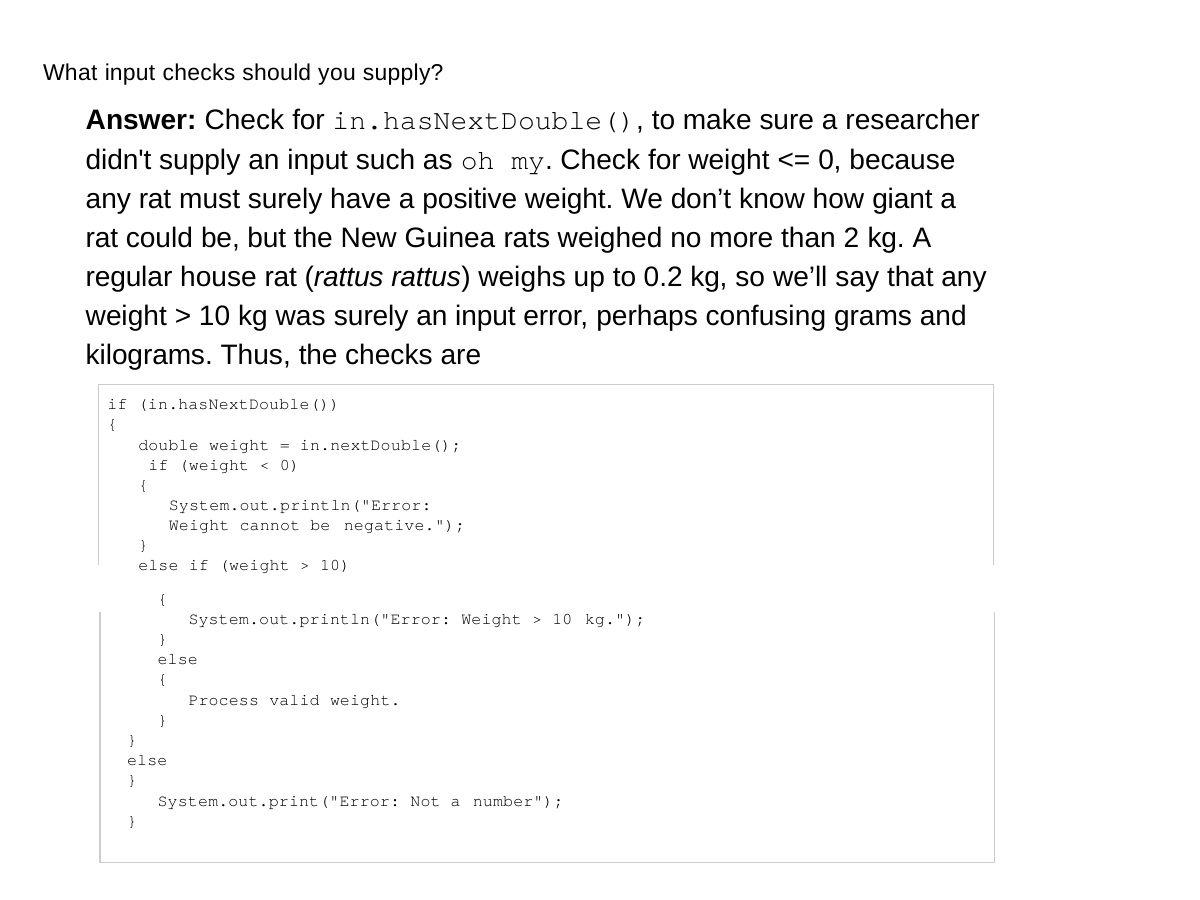

What input checks should you supply?
Answer: Check for in.hasNextDouble(), to make sure a researcher  didn't supply an input such as oh my. Check for weight <= 0, because  any rat must surely have a positive weight. We don’t know how giant a  rat could be, but the New Guinea rats weighed no more than 2 kg. A  regular house rat (rattus rattus) weighs up to 0.2 kg, so we’ll say that any  weight > 10 kg was surely an input error, perhaps confusing grams and  kilograms. Thus, the checks are

if (in.hasNextDouble())
{
double weight = in.nextDouble();  if (weight < 0)
{
System.out.println("Error: Weight cannot be negative.");
}
else if (weight > 10)
{
System.out.println("Error: Weight > 10 kg.");
}
else
{
Process valid weight.
}
}
else
}
System.out.print("Error: Not a number");
}